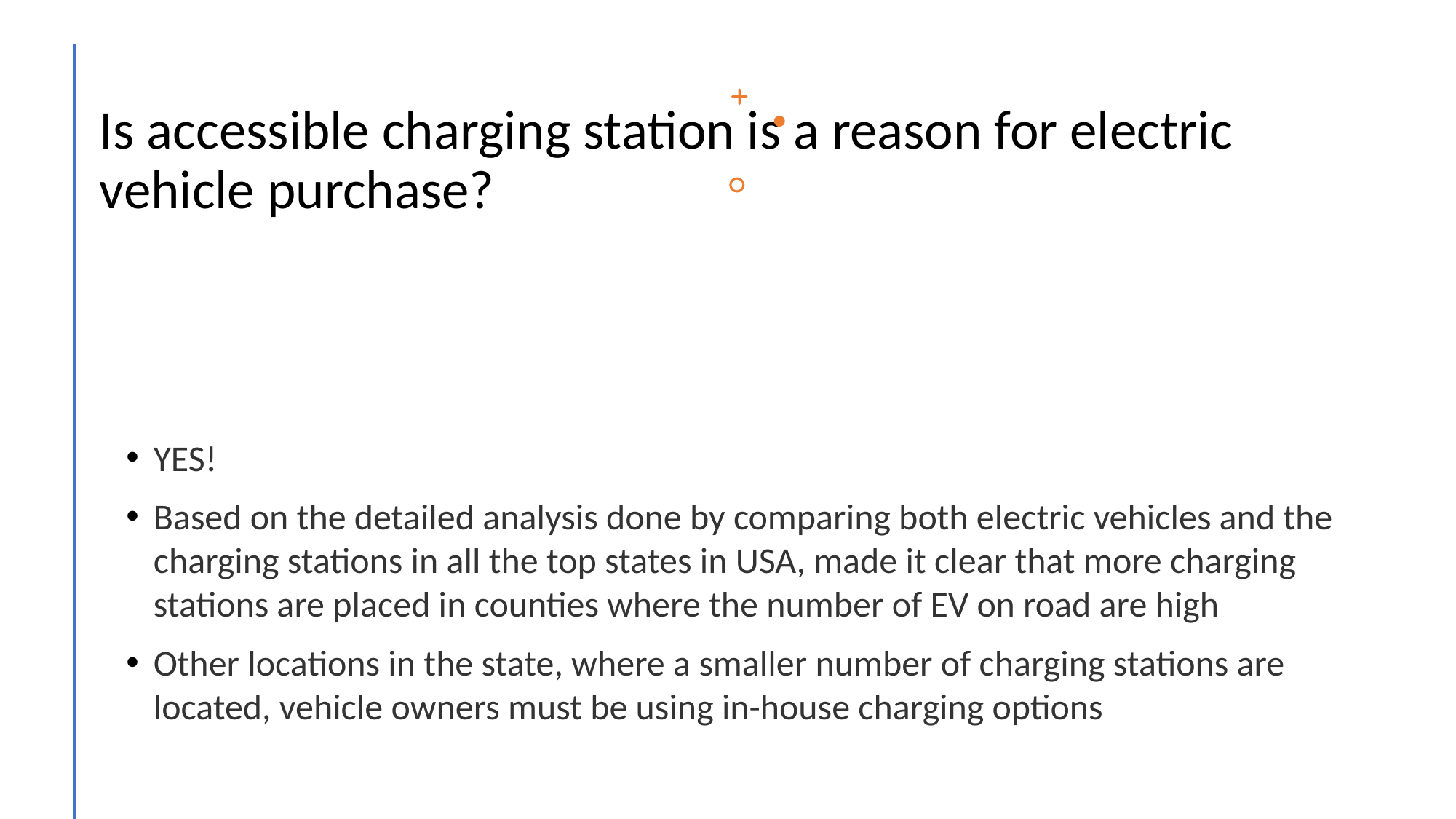

# Is accessible charging station is a reason for electric vehicle purchase?
YES!
Based on the detailed analysis done by comparing both electric vehicles and the charging stations in all the top states in USA, made it clear that more charging stations are placed in counties where the number of EV on road are high
Other locations in the state, where a smaller number of charging stations are located, vehicle owners must be using in-house charging options